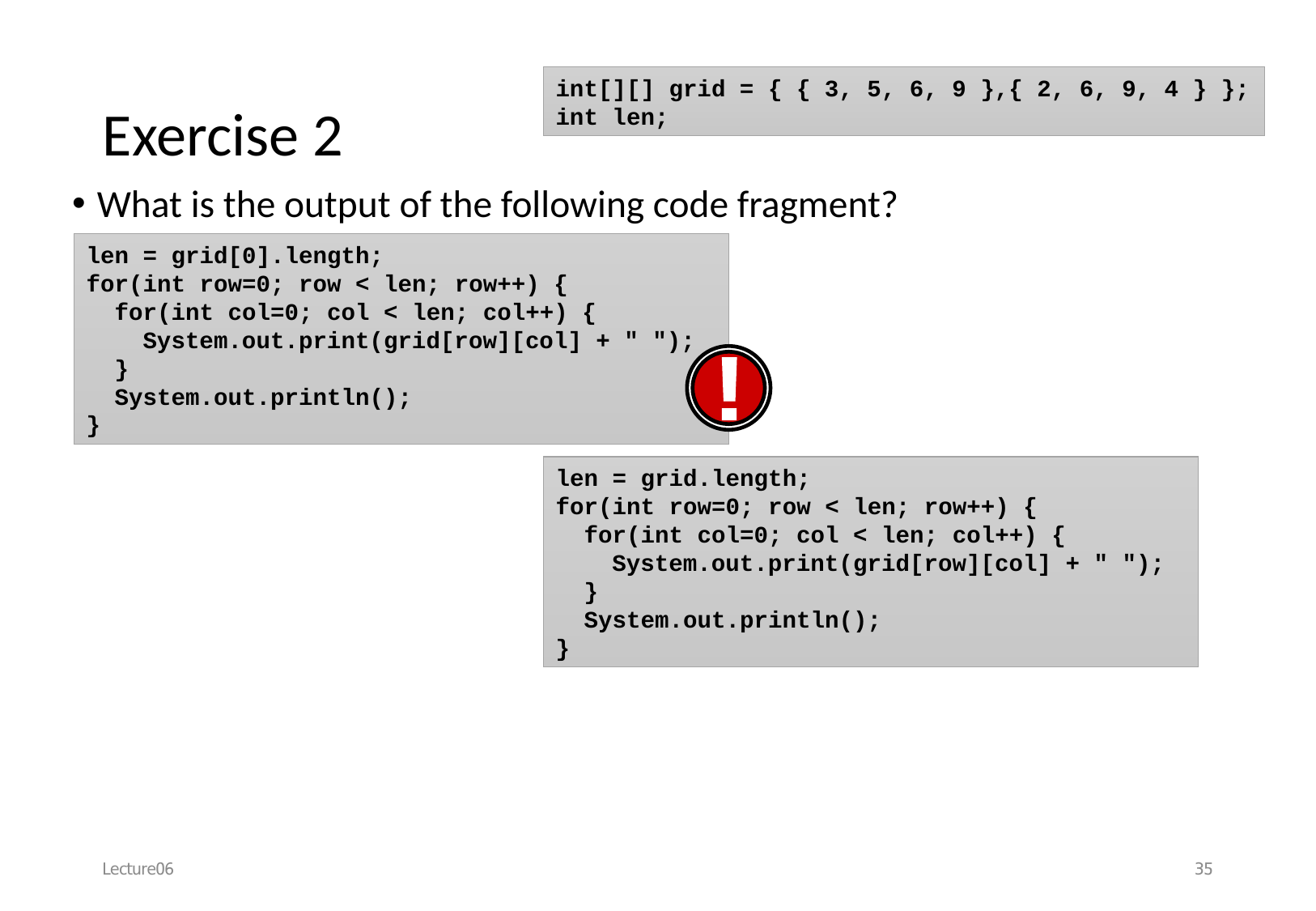

# Exercise 2
int[][] grid = { { 3, 5, 6, 9 },{ 2, 6, 9, 4 } };
int len;
What is the output of the following code fragment?
len = grid[0].length;
for(int row=0; row < len; row++) {
  for(int col=0; col < len; col++) {
    System.out.print(grid[row][col] + " ");
  }
  System.out.println();
}

!
len = grid.length;
for(int row=0; row < len; row++) {
  for(int col=0; col < len; col++) {
    System.out.print(grid[row][col] + " ");
  }
  System.out.println();
}
Lecture06
35